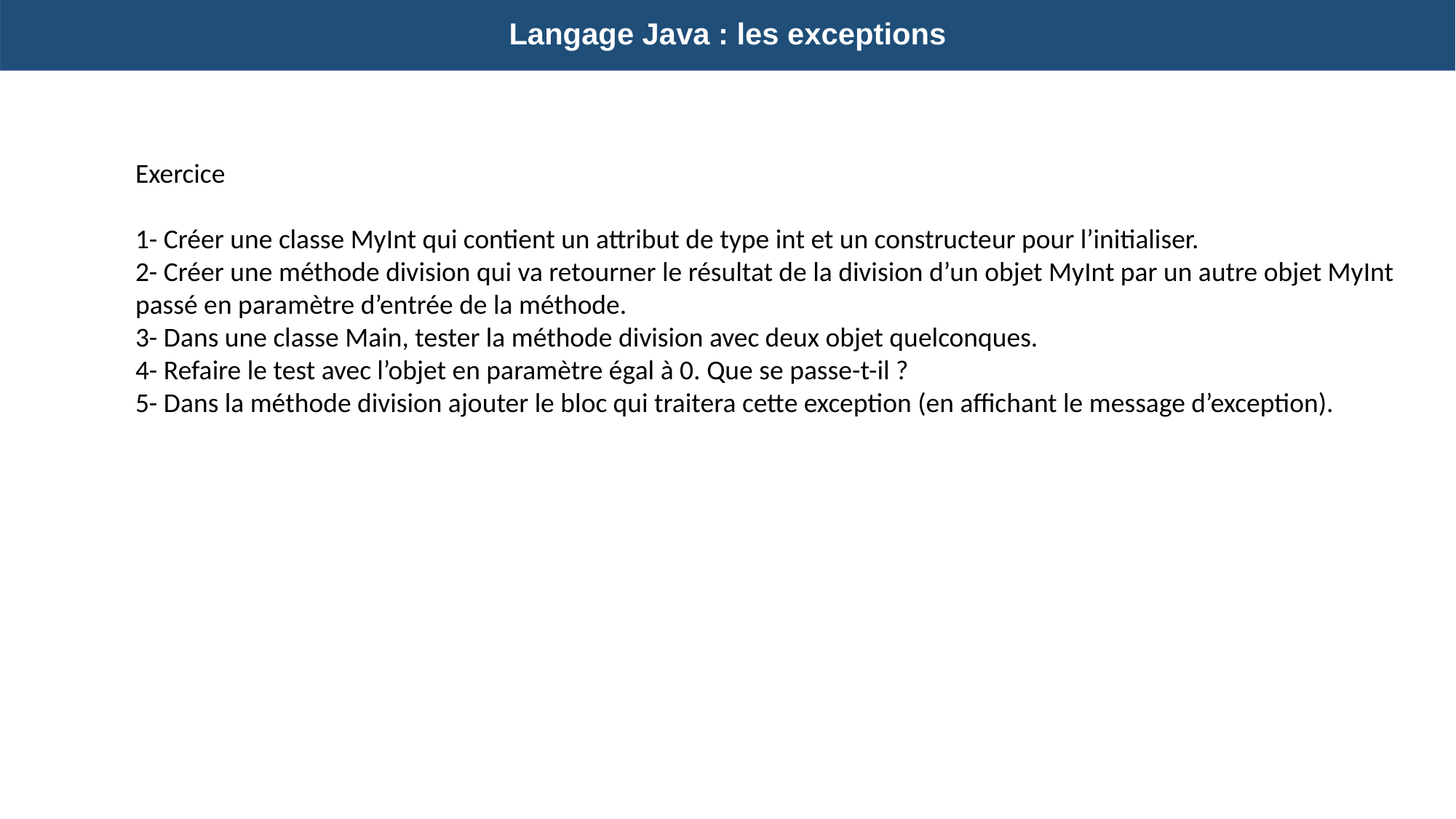

Langage Java : les exceptions
Exercice

1- Créer une classe MyInt qui contient un attribut de type int et un constructeur pour l’initialiser.
2- Créer une méthode division qui va retourner le résultat de la division d’un objet MyInt par un autre objet MyInt
passé en paramètre d’entrée de la méthode.
3- Dans une classe Main, tester la méthode division avec deux objet quelconques.
4- Refaire le test avec l’objet en paramètre égal à 0. Que se passe-t-il ?
5- Dans la méthode division ajouter le bloc qui traitera cette exception (en affichant le message d’exception).